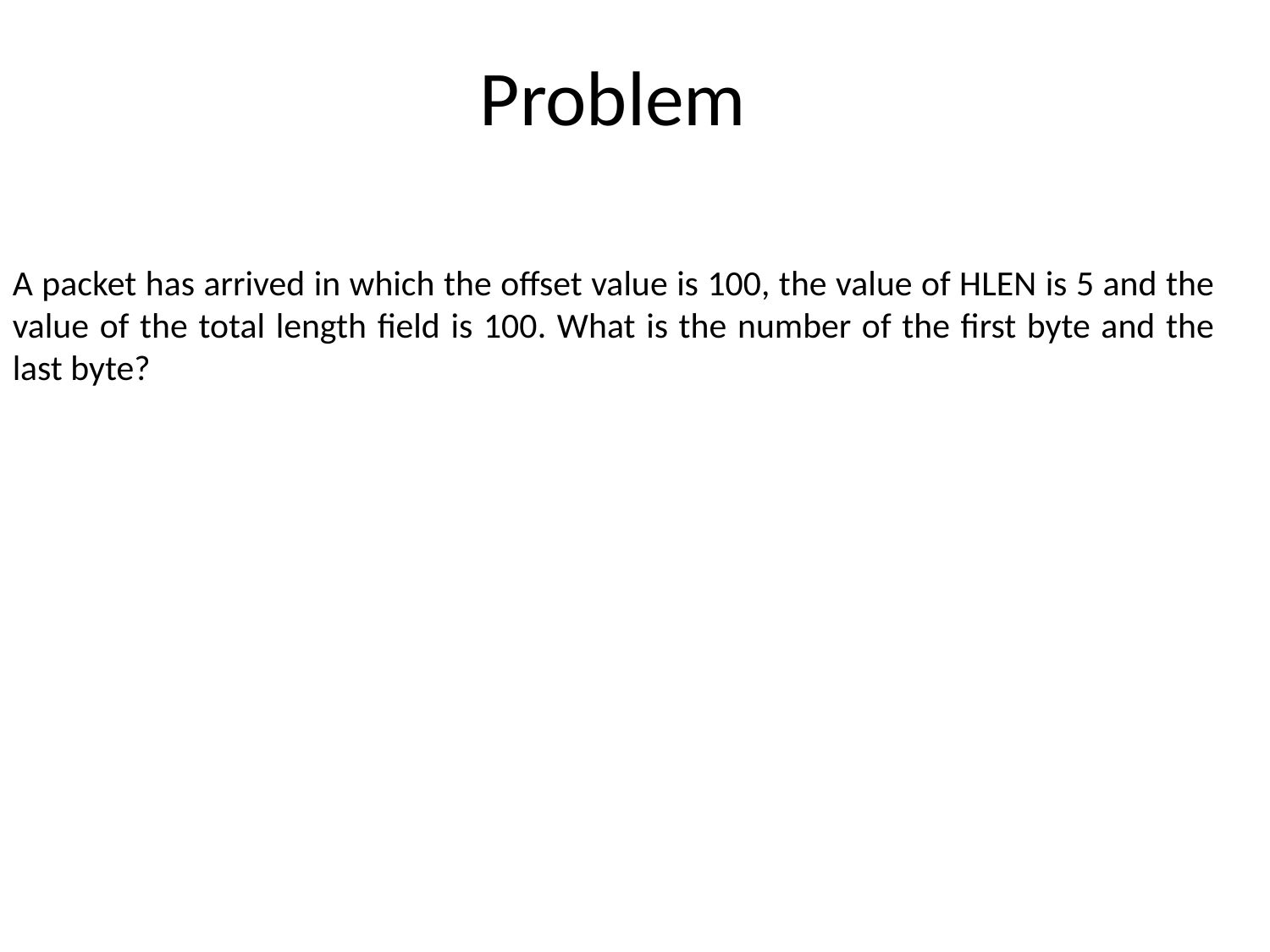

Problem
A packet has arrived in which the offset value is 100, the value of HLEN is 5 and the value of the total length field is 100. What is the number of the first byte and the last byte?